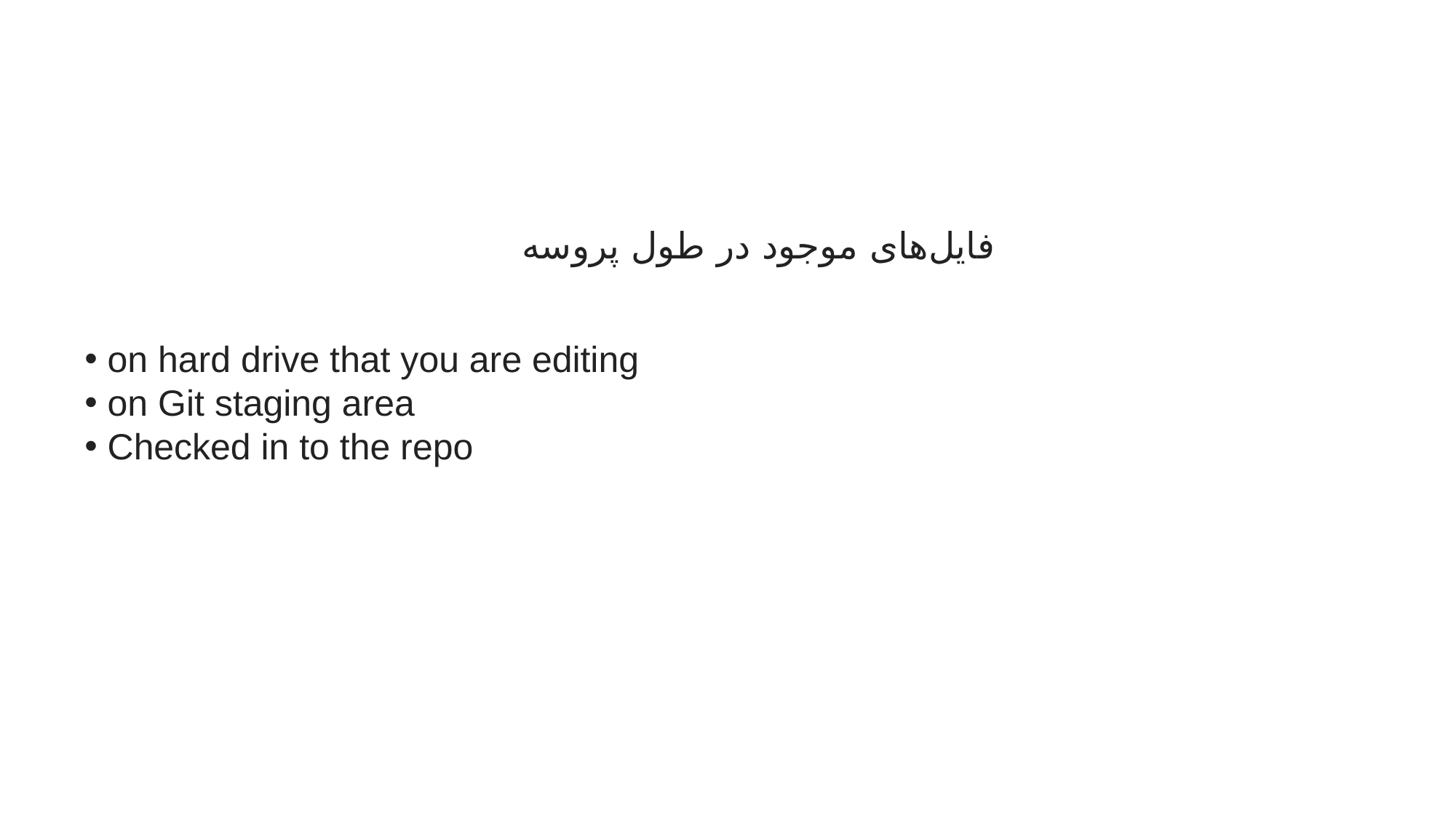

فایل‌های موجود در طول پروسه
 on hard drive that you are editing
 on Git staging area
 Checked in to the repo